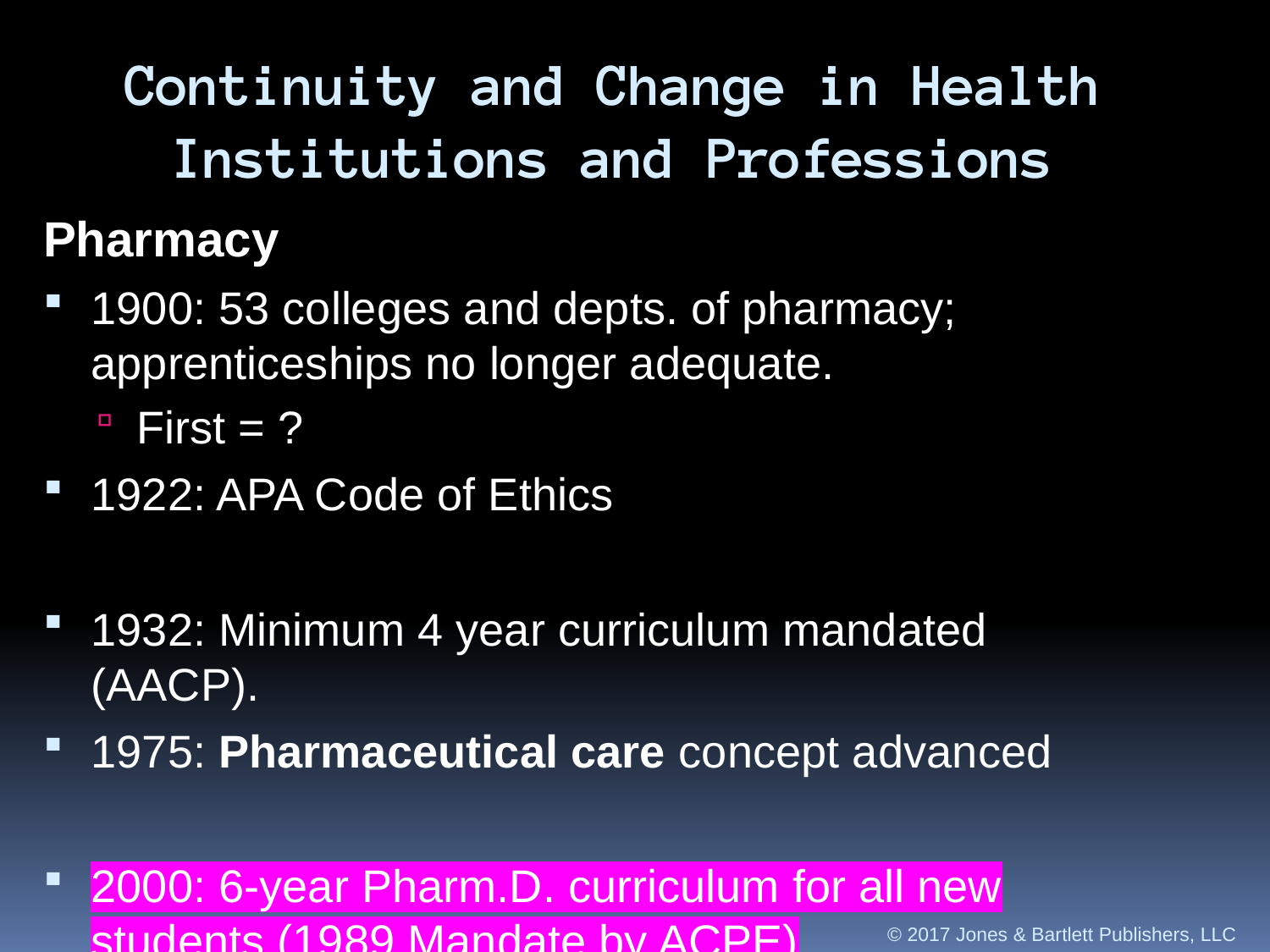

Continuity and Change in Health Institutions and Professions
Pharmacy
1900: 53 colleges and depts. of pharmacy; apprenticeships no longer adequate.
First = ?
1922: APA Code of Ethics

1932: Minimum 4 year curriculum mandated (AACP).
1975: Pharmaceutical care concept advanced

2000: 6-year Pharm.D. curriculum for all new students (1989 Mandate by ACPE)
© 2017 Jones & Bartlett Publishers, LLC